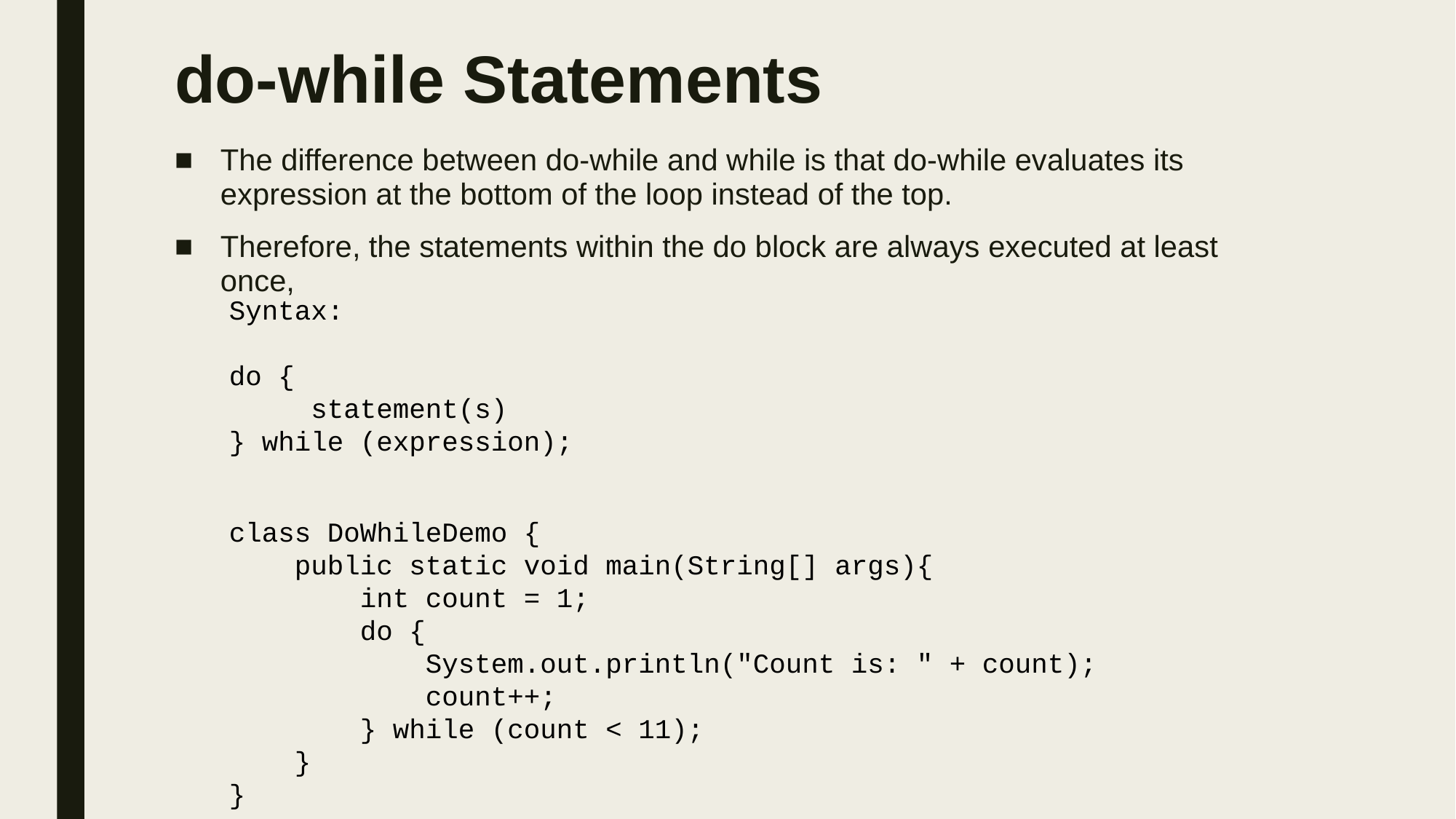

# do-while Statements
The difference between do-while and while is that do-while evaluates its expression at the bottom of the loop instead of the top.
Therefore, the statements within the do block are always executed at least once,
Syntax:

do {
     statement(s)
} while (expression);
class DoWhileDemo {
    public static void main(String[] args){
        int count = 1;
        do {
            System.out.println("Count is: " + count);
            count++;
        } while (count < 11);
    }
}